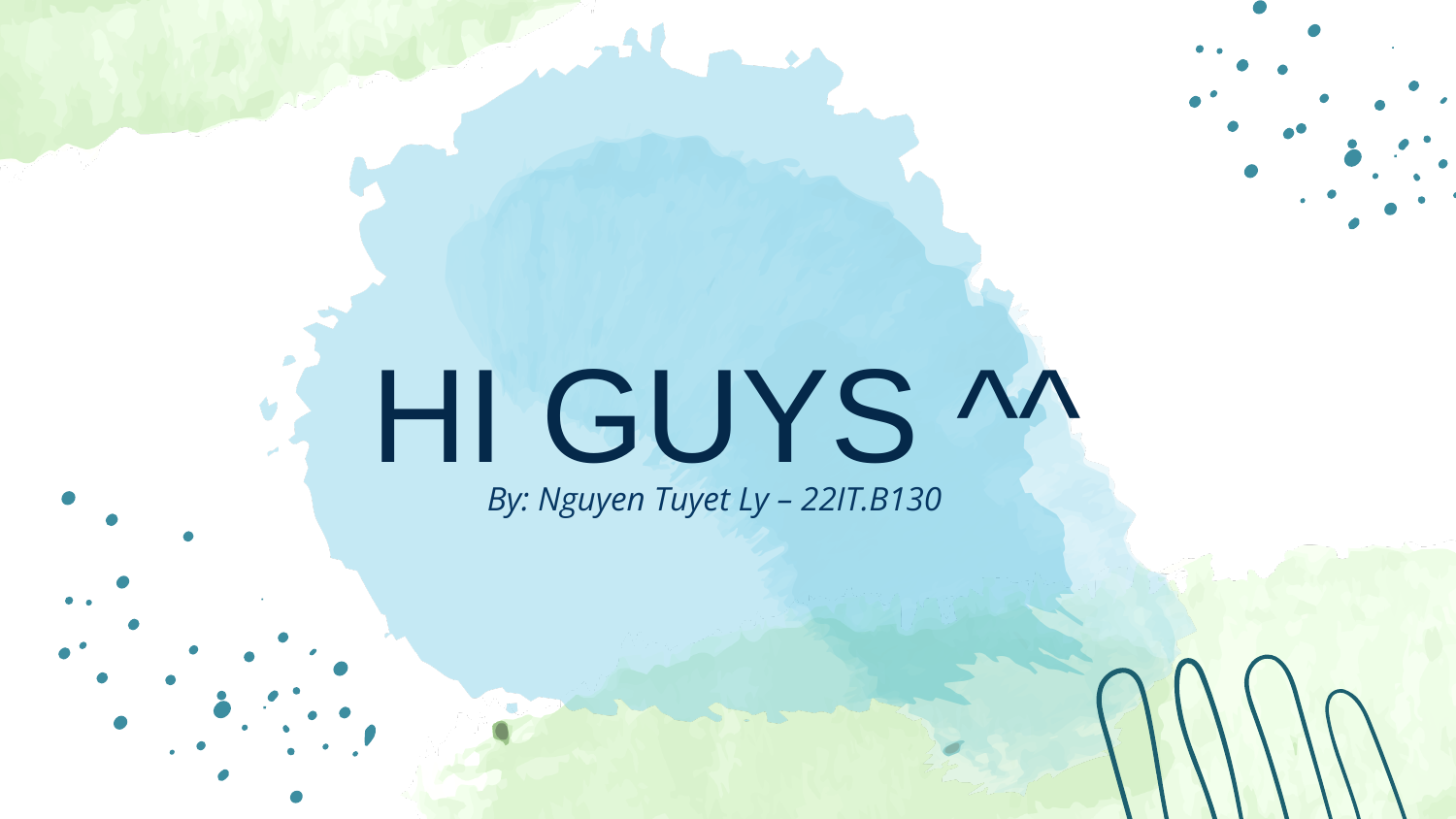

# HI GUYS ^^
By: Nguyen Tuyet Ly – 22IT.B130